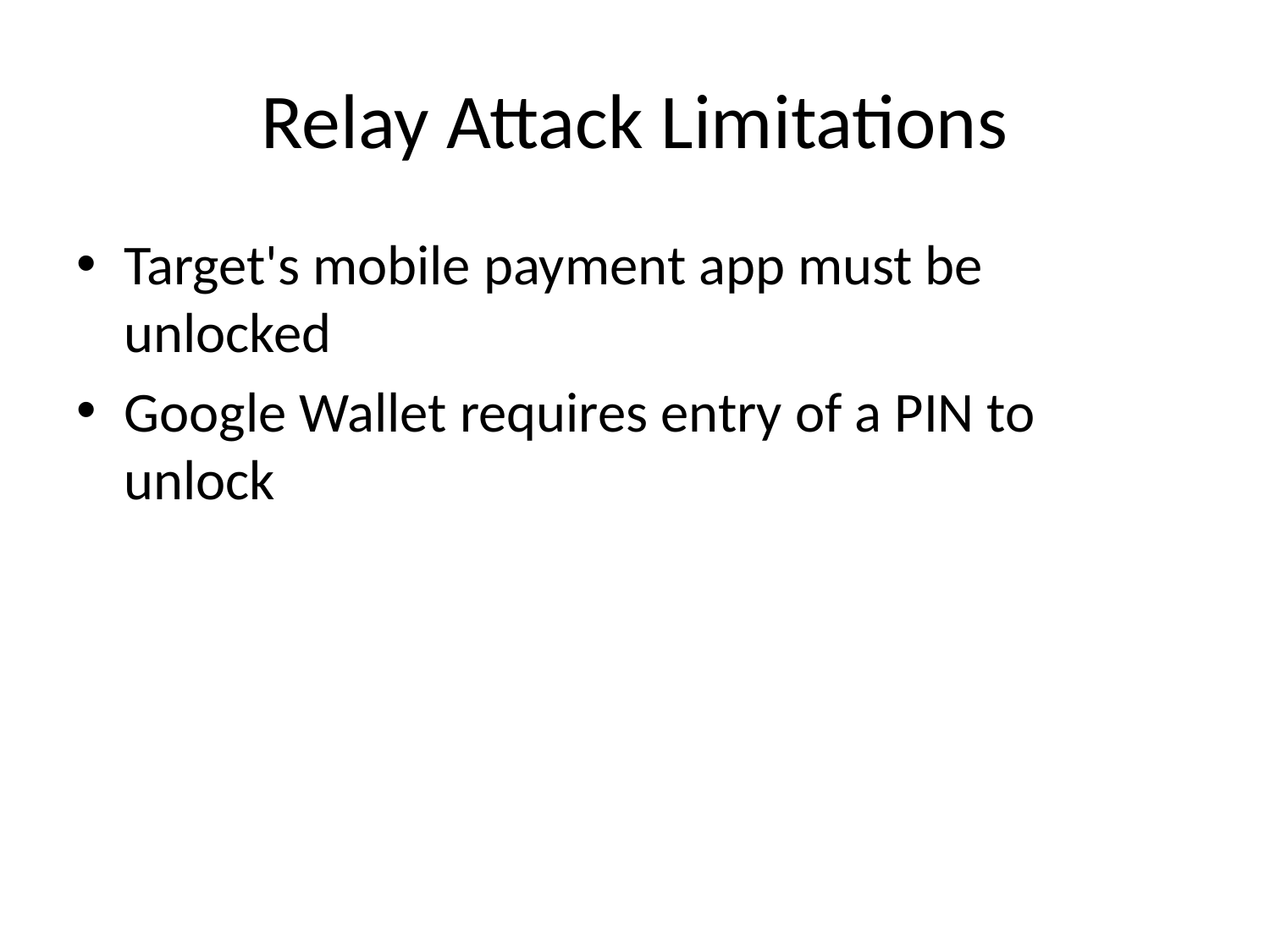

# Relay Attack Limitations
Target's mobile payment app must be unlocked
Google Wallet requires entry of a PIN to unlock